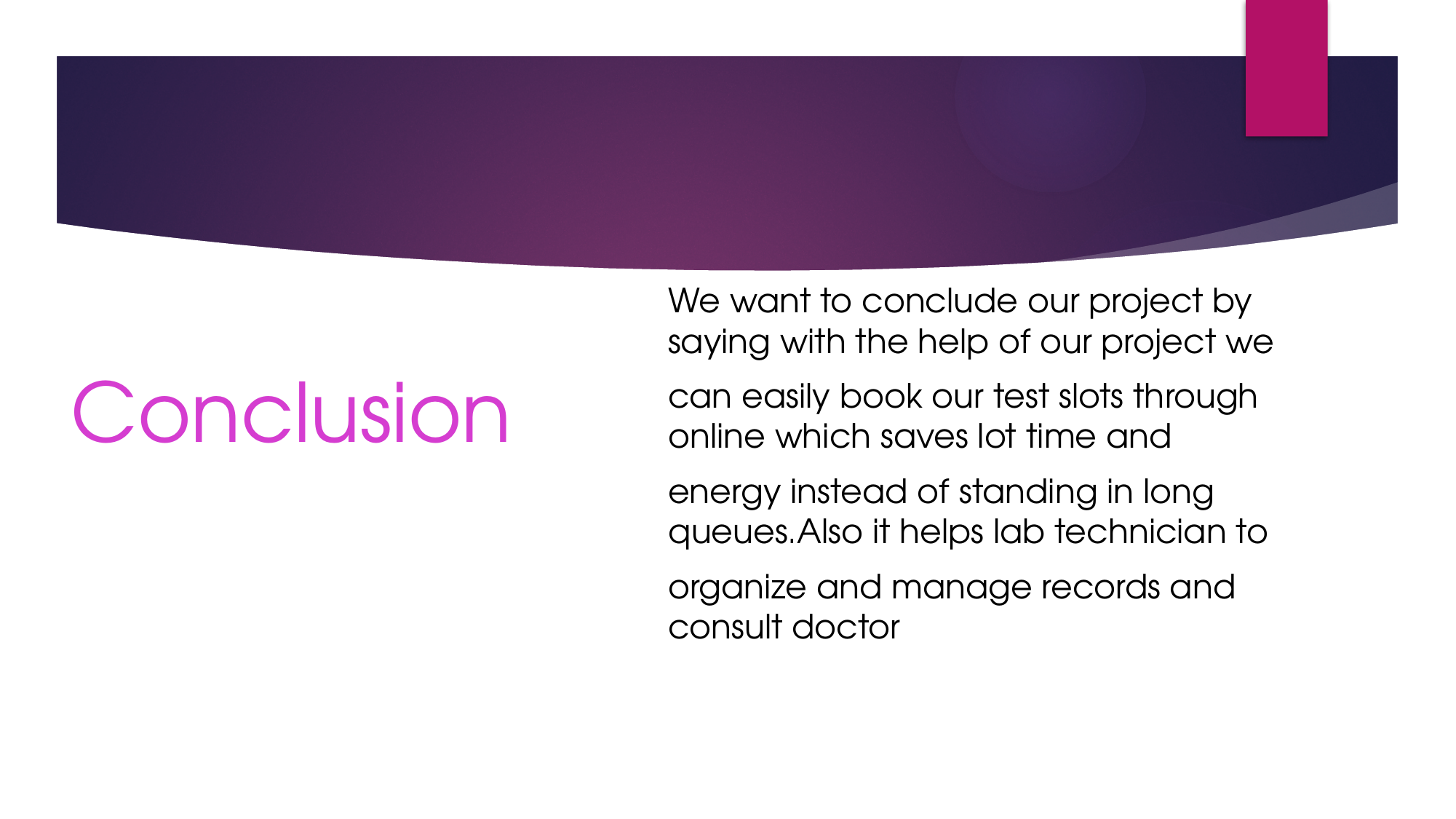

# Conclusion
We want to conclude our project by saying with the help of our project we
can easily book our test slots through online which saves lot time and
energy instead of standing in long queues.Also it helps lab technician to
organize and manage records and consult doctor